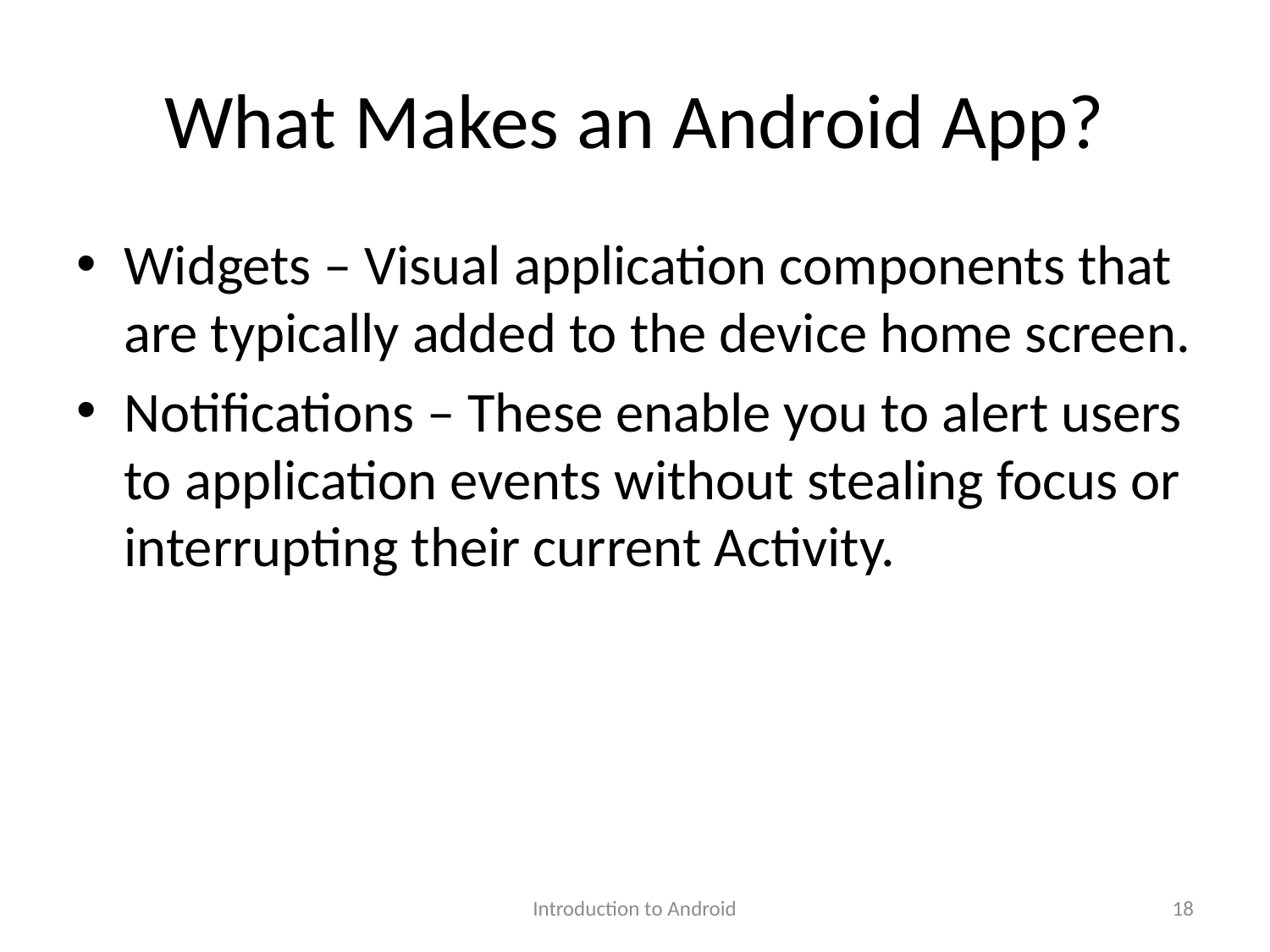

# What Makes an Android App?
Widgets – Visual application components that are typically added to the device home screen.
Notifications – These enable you to alert users to application events without stealing focus or interrupting their current Activity.
Introduction to Android
18